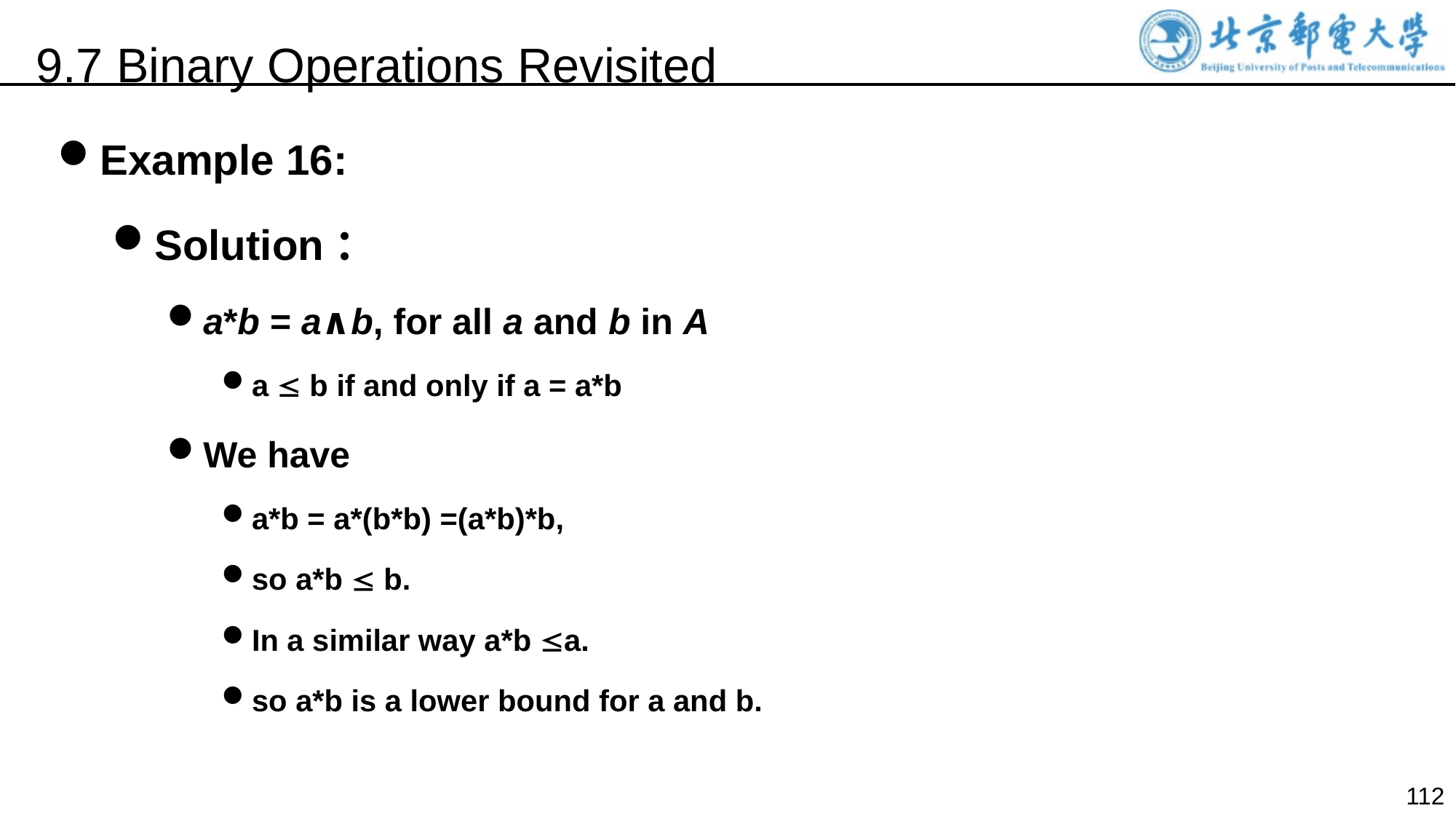

9.7 Binary Operations Revisited
Example 16:
Solution：
a*b = a∧b, for all a and b in A
a ≤ b if and only if a = a*b
We have
a*b = a*(b*b) =(a*b)*b,
so a*b ≤ b.
In a similar way a*b ≤a.
so a*b is a lower bound for a and b.